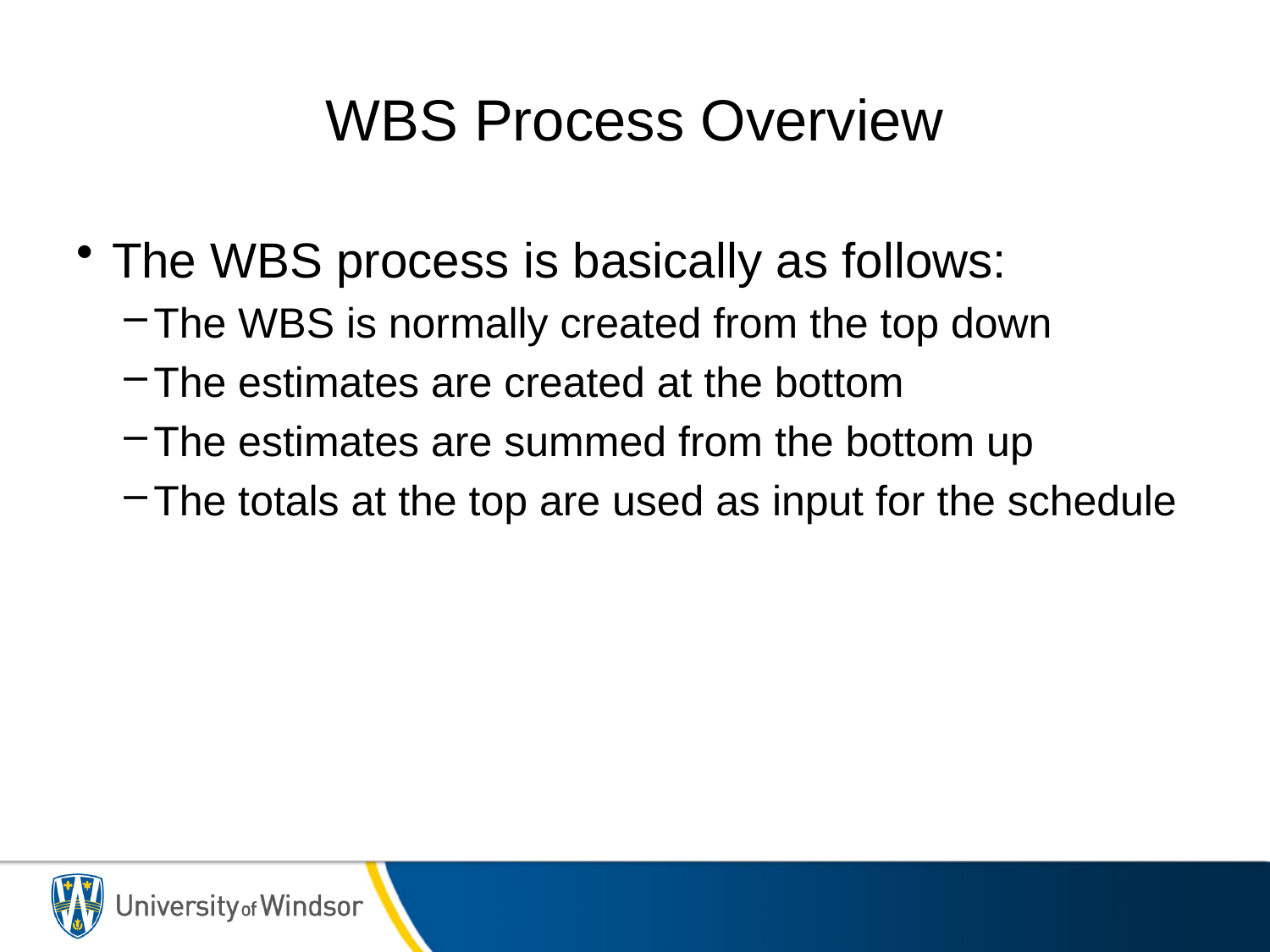

# WBS Process Overview
The WBS process is basically as follows:
The WBS is normally created from the top down
The estimates are created at the bottom
The estimates are summed from the bottom up
The totals at the top are used as input for the schedule